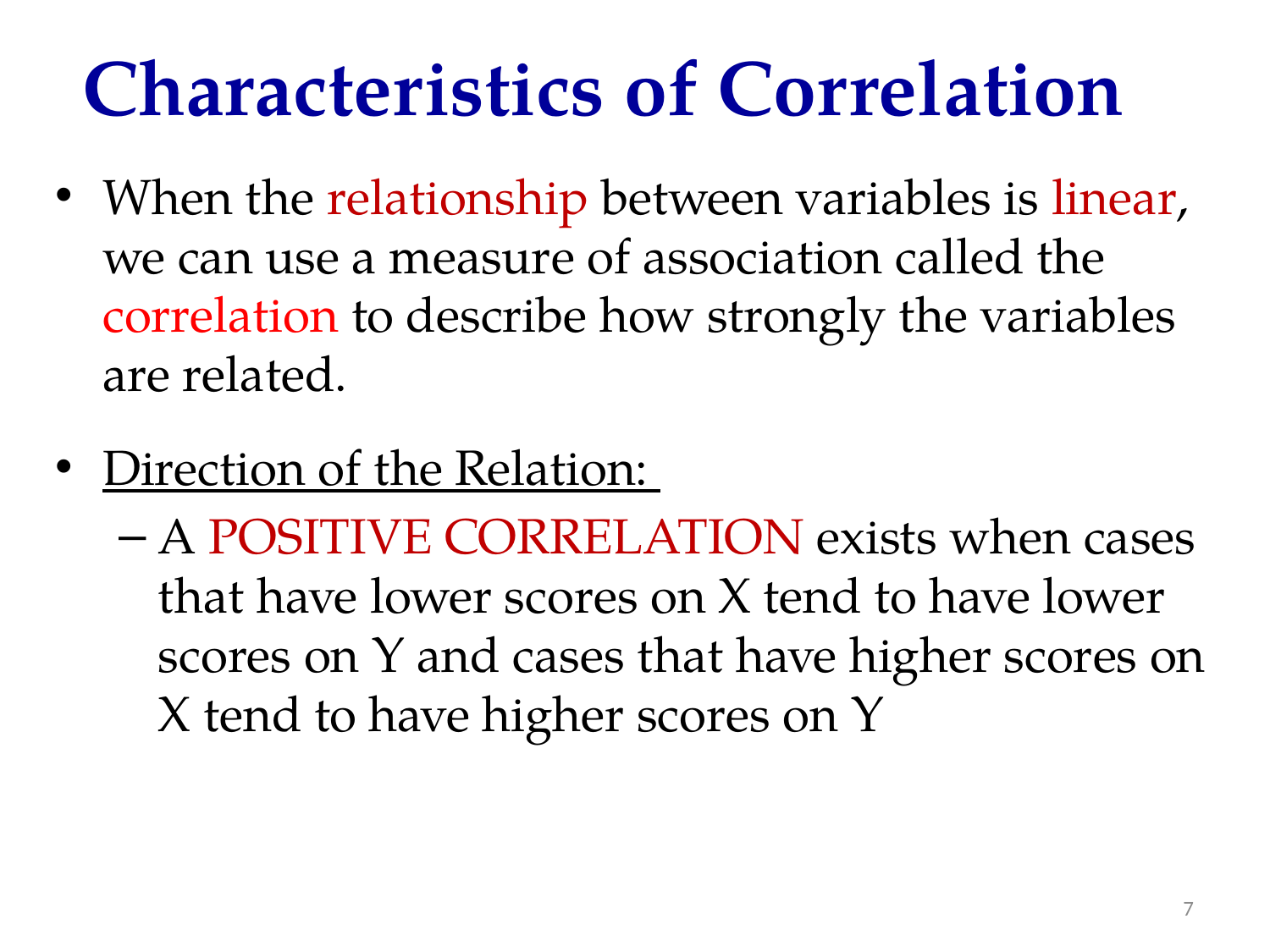

Characteristics of Correlation
When the relationship between variables is linear, we can use a measure of association called the correlation to describe how strongly the variables are related.

Direction of the Relation:
A POSITIVE CORRELATION exists when cases that have lower scores on X tend to have lower scores on Y and cases that have higher scores on X tend to have higher scores on Y

7